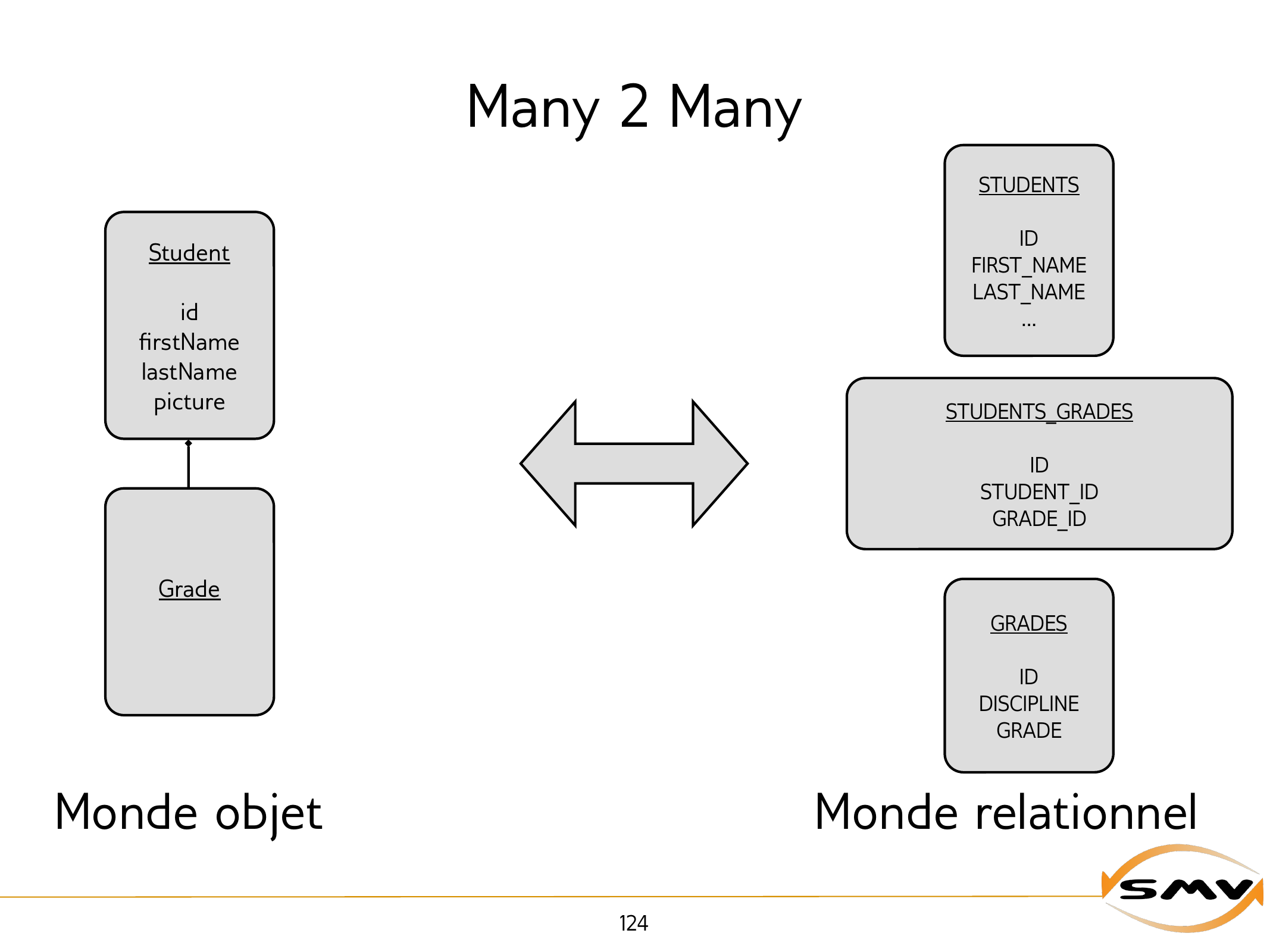

# Many 2 Many
STUDENTS

ID
FIRST_NAME
LAST_NAME
...
Student

id
firstName
lastName
picture
STUDENTS_GRADES

ID
STUDENT_ID
GRADE_ID

Grade

GRADES

ID
DISCIPLINE
GRADE
Monde objet
Monde relationnel
124